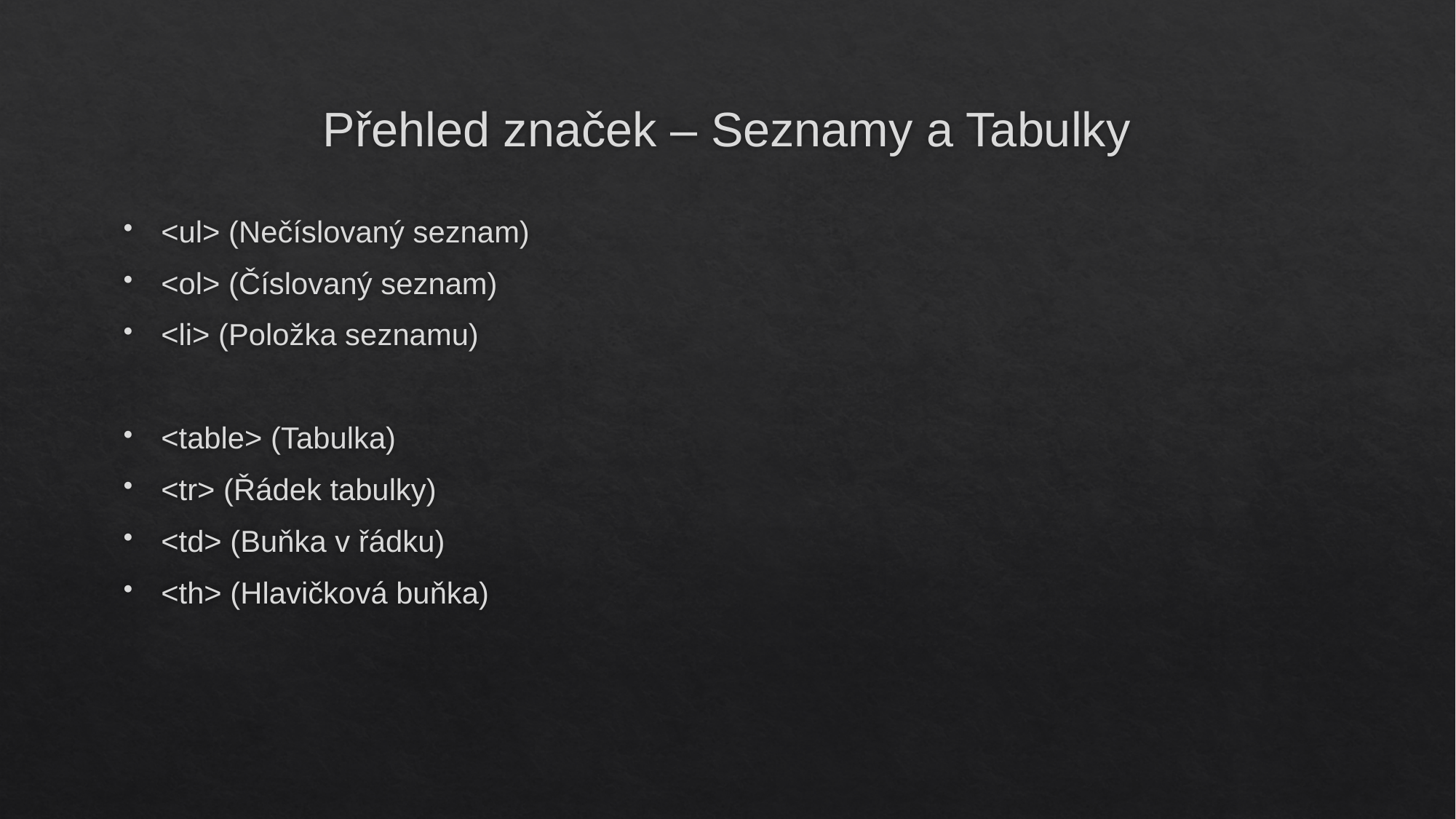

# Přehled značek – Seznamy a Tabulky
<ul> (Nečíslovaný seznam)
<ol> (Číslovaný seznam)
<li> (Položka seznamu)

<table> (Tabulka)
<tr> (Řádek tabulky)
<td> (Buňka v řádku)
<th> (Hlavičková buňka)